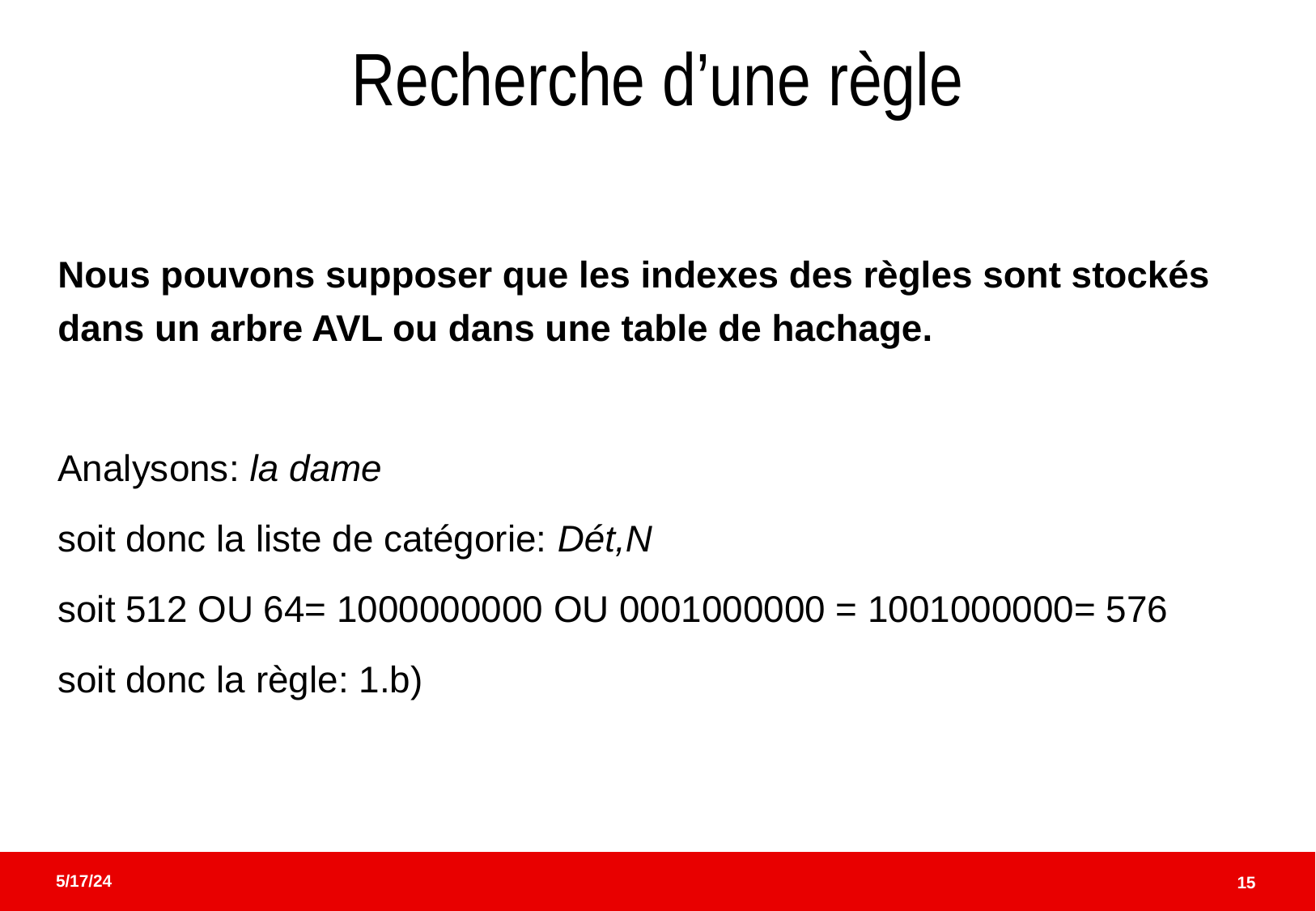

# Recherche d’une règle
Nous pouvons supposer que les indexes des règles sont stockés dans un arbre AVL ou dans une table de hachage.

Analysons: la dame
soit donc la liste de catégorie: Dét,N
soit 512 OU 64= 1000000000 OU 0001000000 = 1001000000= 576
soit donc la règle: 1.b)
5/17/24
15